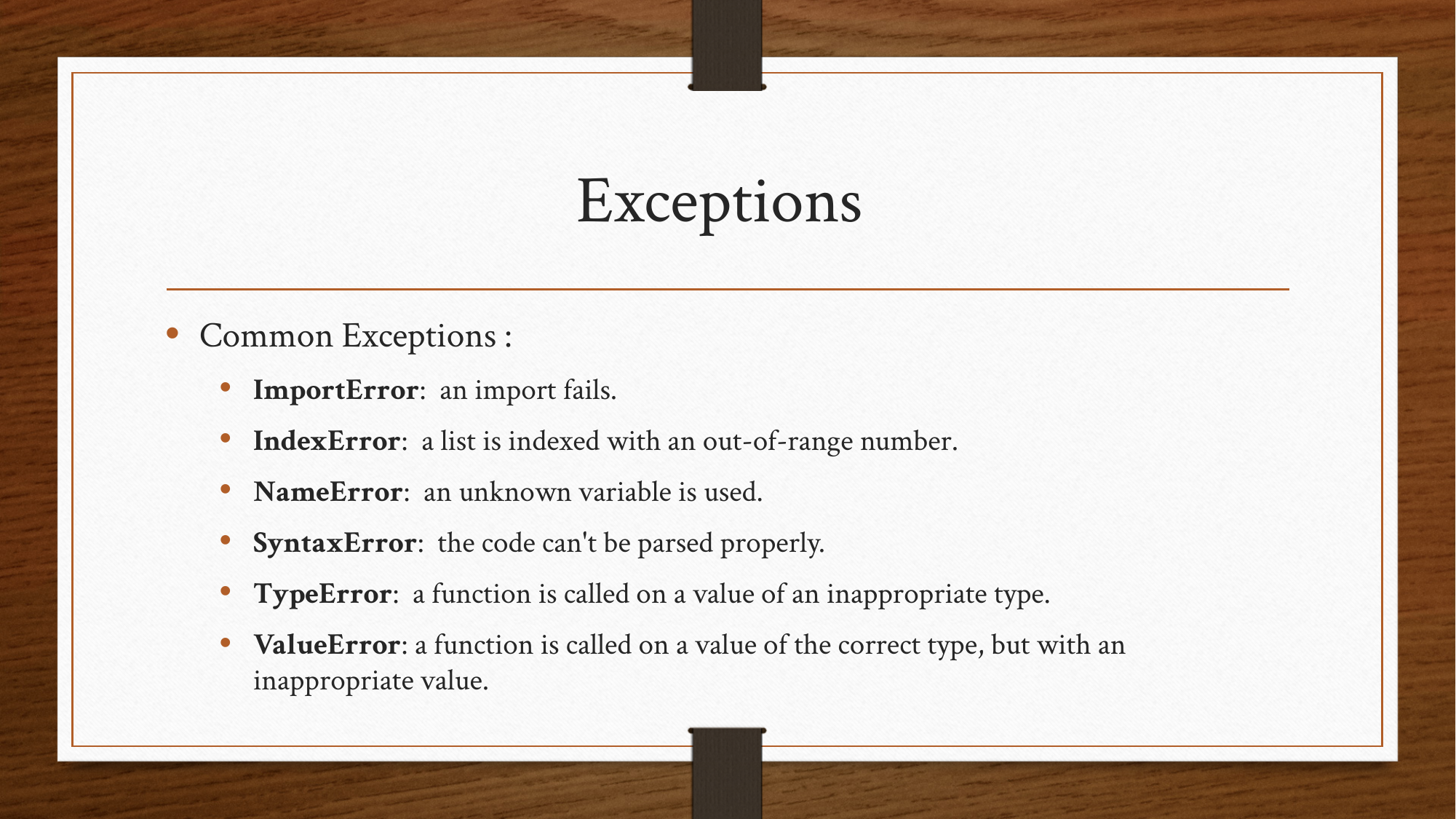

# Exceptions
Common Exceptions :
ImportError:  an import fails.
IndexError:  a list is indexed with an out-of-range number.
NameError:  an unknown variable is used.
SyntaxError:  the code can't be parsed properly.
TypeError:  a function is called on a value of an inappropriate type.
ValueError: a function is called on a value of the correct type, but with an inappropriate value.